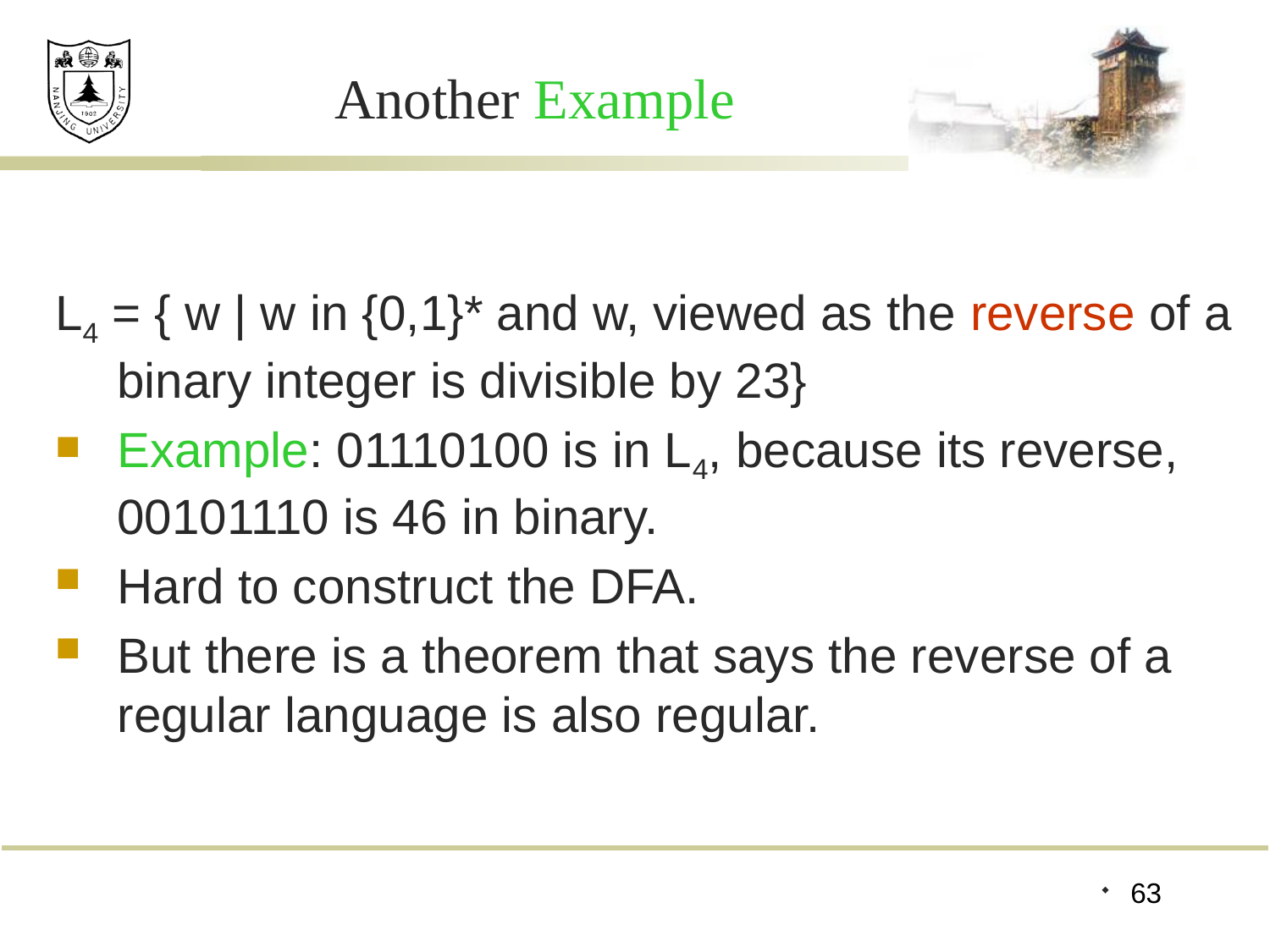

# Another Example
L4 = { w | w in {0,1}* and w, viewed as the reverse of a binary integer is divisible by 23}
Example: 01110100 is in L4, because its reverse, 00101110 is 46 in binary.
Hard to construct the DFA.
But there is a theorem that says the reverse of a regular language is also regular.
63